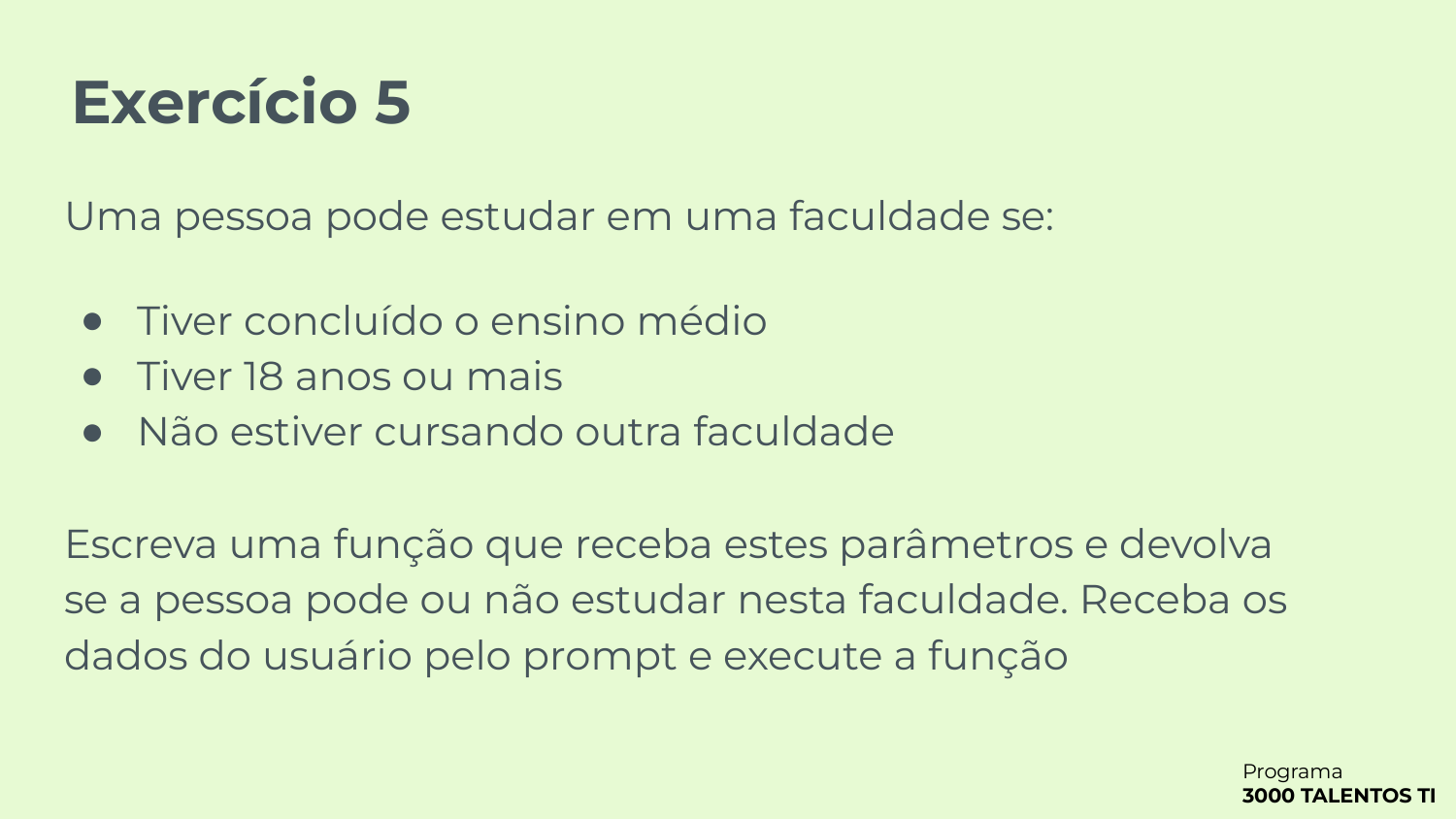

# Exercício 5
Uma pessoa pode estudar em uma faculdade se:
Tiver concluído o ensino médio
Tiver 18 anos ou mais
Não estiver cursando outra faculdade

Escreva uma função que receba estes parâmetros e devolva se a pessoa pode ou não estudar nesta faculdade. Receba os dados do usuário pelo prompt e execute a função